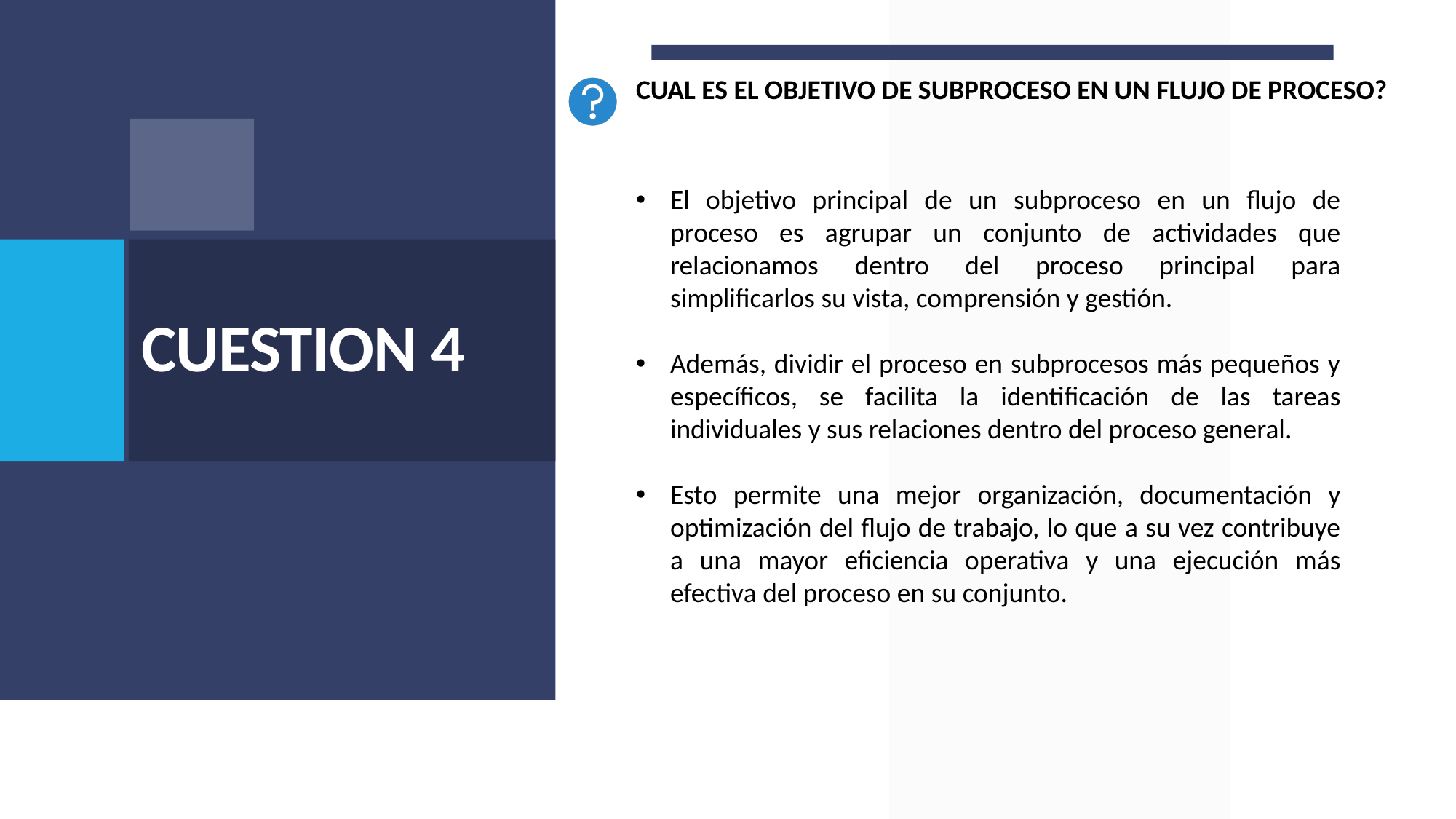

CUAL ES EL OBJETIVO DE SUBPROCESO EN UN FLUJO DE PROCESO?

El objetivo principal de un subproceso en un flujo de proceso es agrupar un conjunto de actividades que relacionamos dentro del proceso principal para simplificarlos su vista, comprensión y gestión.

Además, dividir el proceso en subprocesos más pequeños y específicos, se facilita la identificación de las tareas individuales y sus relaciones dentro del proceso general.

Esto permite una mejor organización, documentación y optimización del flujo de trabajo, lo que a su vez contribuye a una mayor eficiencia operativa y una ejecución más efectiva del proceso en su conjunto.
# CUESTION 4